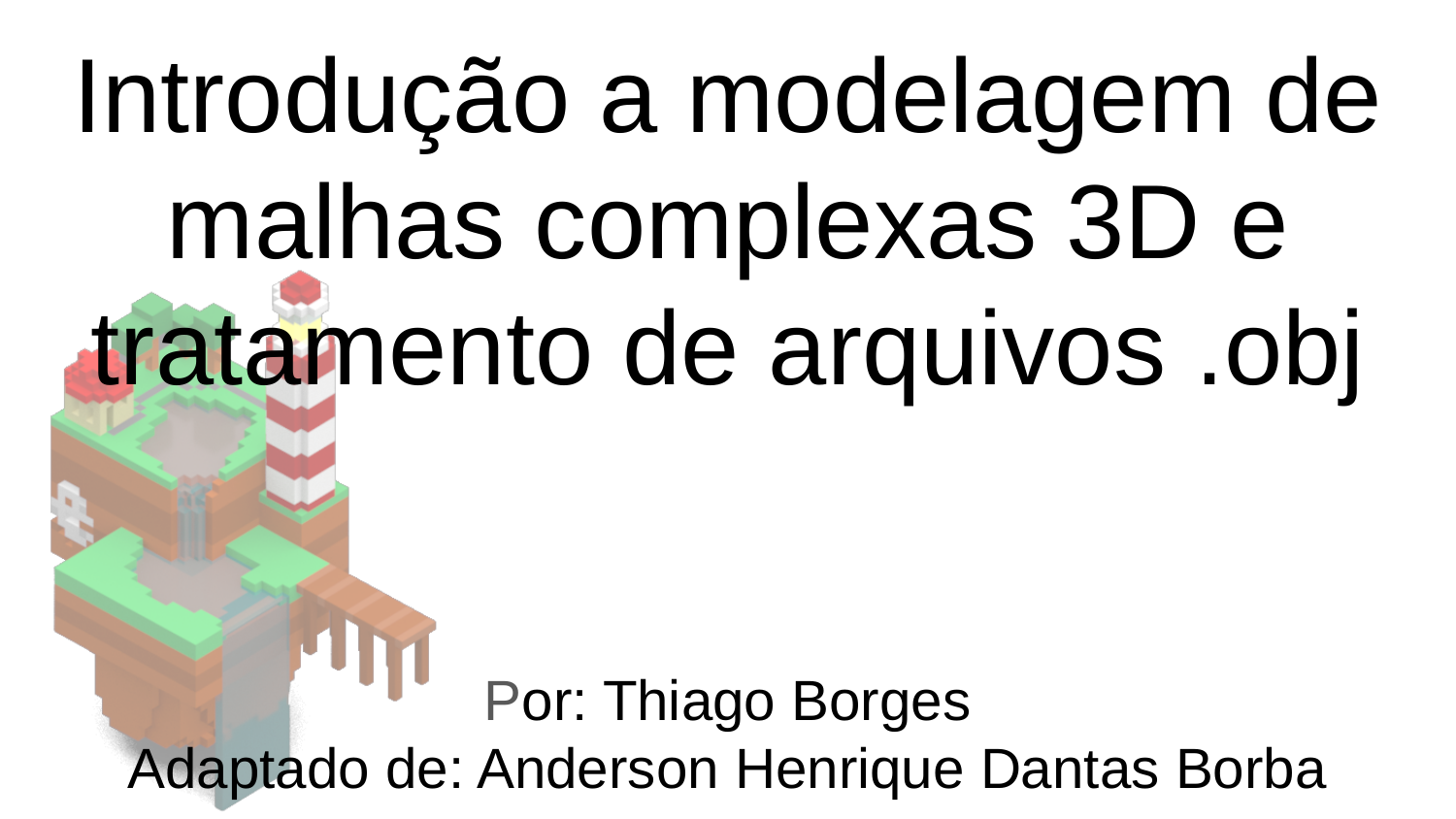

# Introdução a modelagem de malhas complexas 3D e tratamento de arquivos .obj
Por: Thiago Borges
Adaptado de: Anderson Henrique Dantas Borba